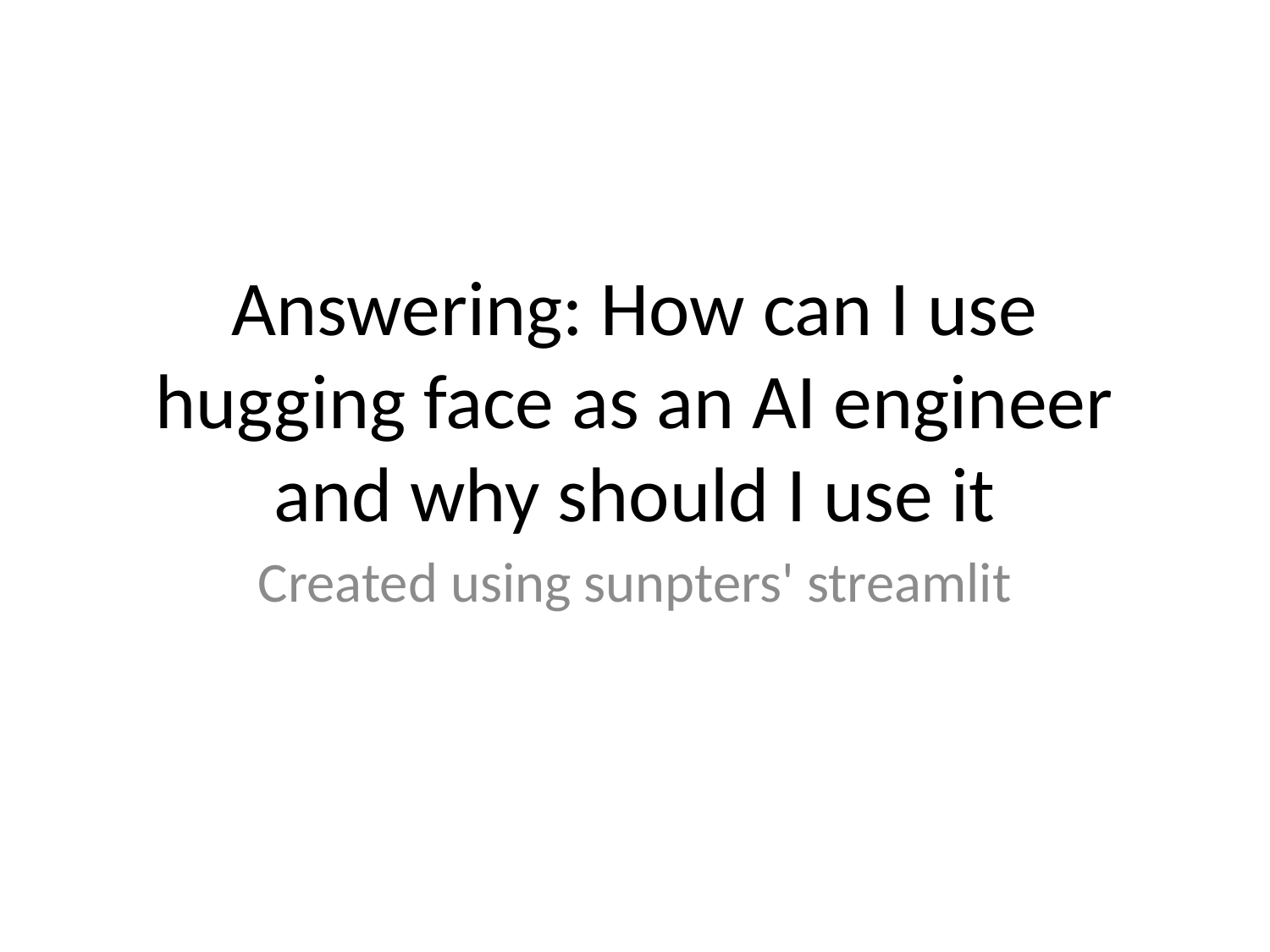

# Answering: How can I use hugging face as an AI engineer and why should I use it
Created using sunpters' streamlit